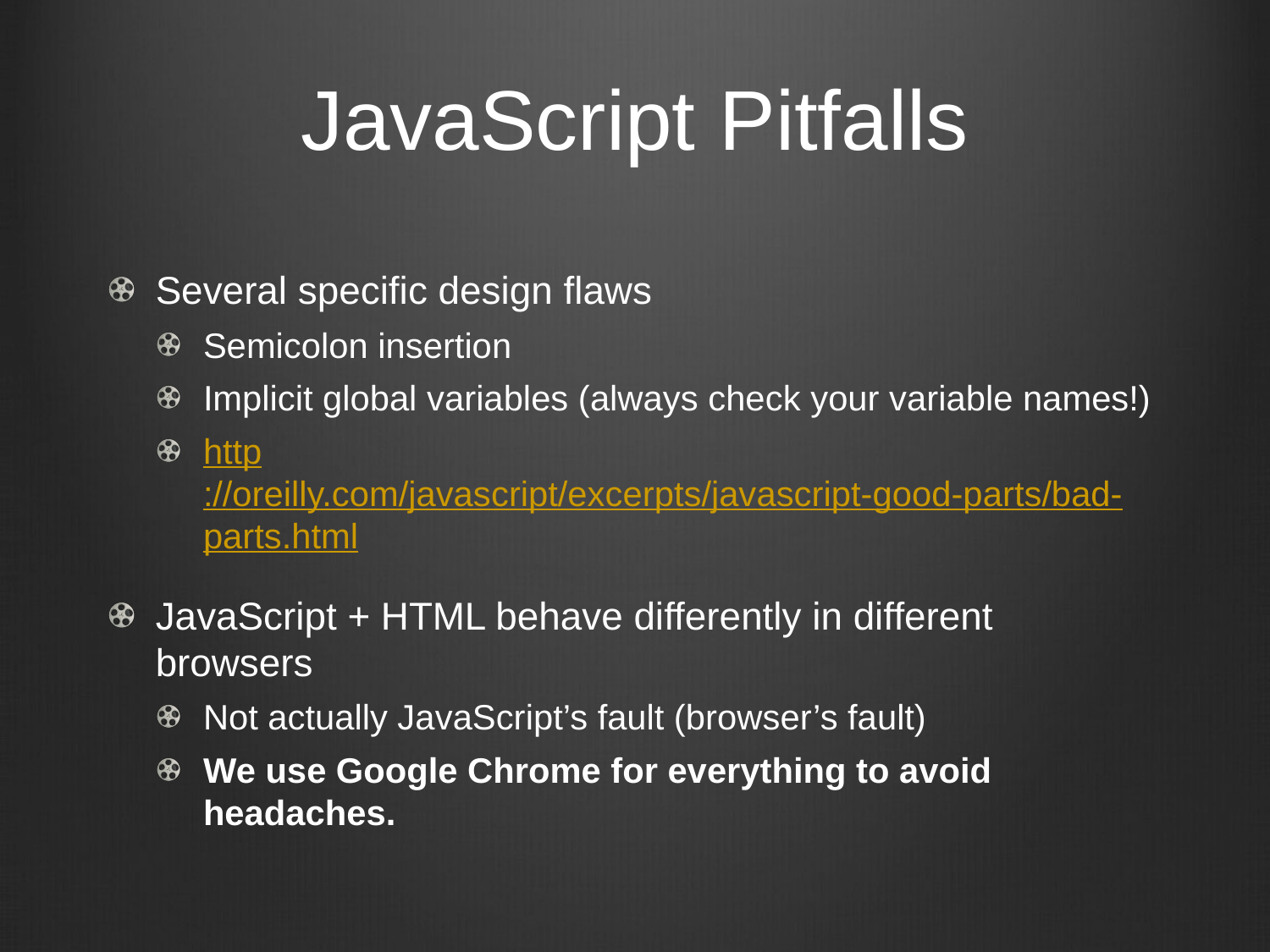

# JavaScript Pitfalls
Several specific design flaws
Semicolon insertion
Implicit global variables (always check your variable names!)
http://oreilly.com/javascript/excerpts/javascript-good-parts/bad-parts.html
JavaScript + HTML behave differently in different browsers
Not actually JavaScript’s fault (browser’s fault)
We use Google Chrome for everything to avoid headaches.